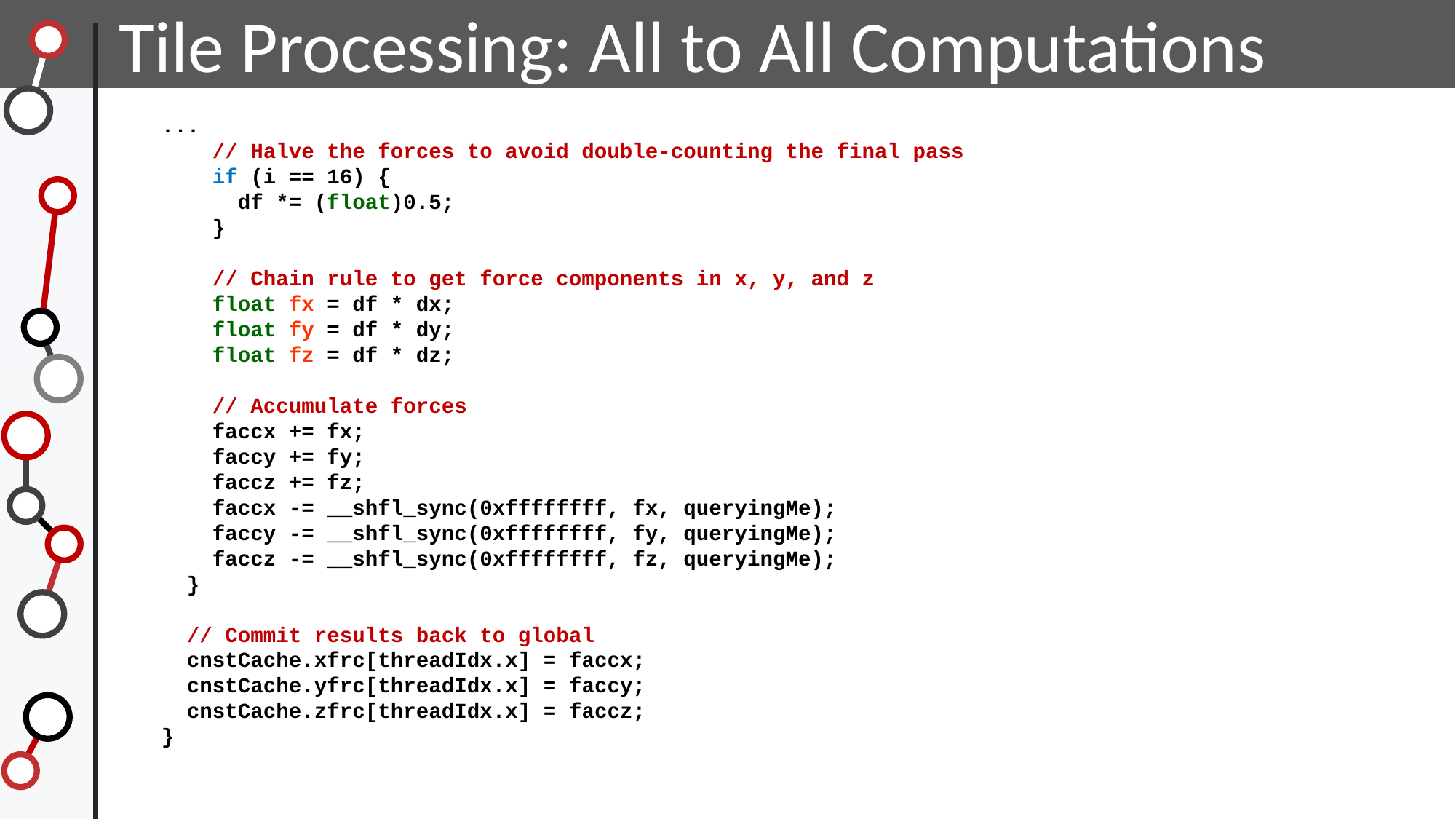

Tile Processing: All to All Computations

...
    // Halve the forces to avoid double-counting the final pass
    if (i == 16) {
      df *= (float)0.5;
    }

    // Chain rule to get force components in x, y, and z
    float fx = df * dx;
    float fy = df * dy;
    float fz = df * dz;

    // Accumulate forces
    faccx += fx;
    faccy += fy;
    faccz += fz;
    faccx -= __shfl_sync(0xffffffff, fx, queryingMe);
    faccy -= __shfl_sync(0xffffffff, fy, queryingMe);
    faccz -= __shfl_sync(0xffffffff, fz, queryingMe);
  }

  // Commit results back to global
  cnstCache.xfrc[threadIdx.x] = faccx;
  cnstCache.yfrc[threadIdx.x] = faccy;
  cnstCache.zfrc[threadIdx.x] = faccz;
}